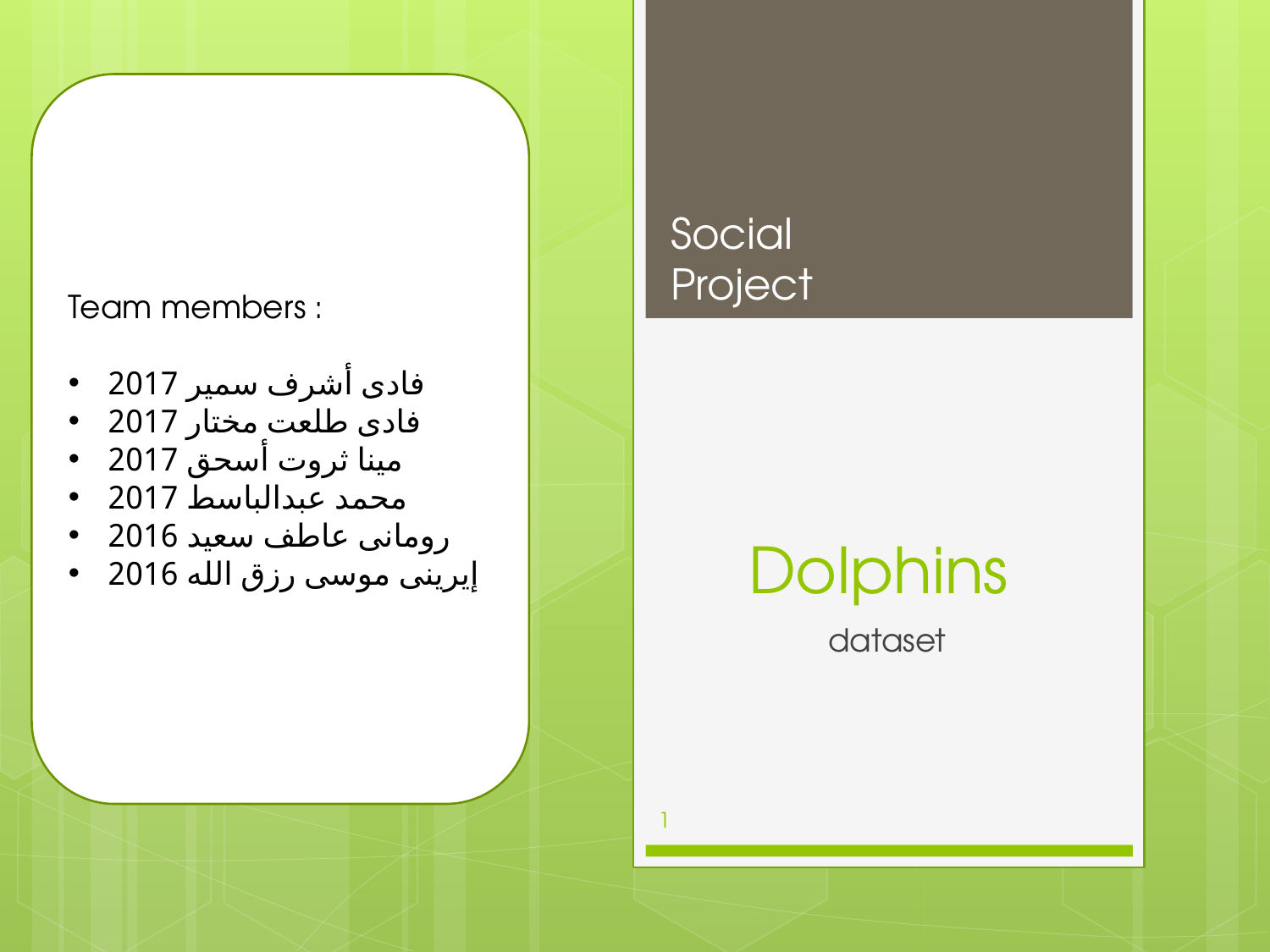

Team members :

فادى أشرف سمير 2017
فادى طلعت مختار 2017
مينا ثروت أسحق 2017
محمد عبدالباسط 2017
رومانى عاطف سعيد 2016
إيرينى موسى رزق الله 2016
Social Project
# Dolphins
dataset
1